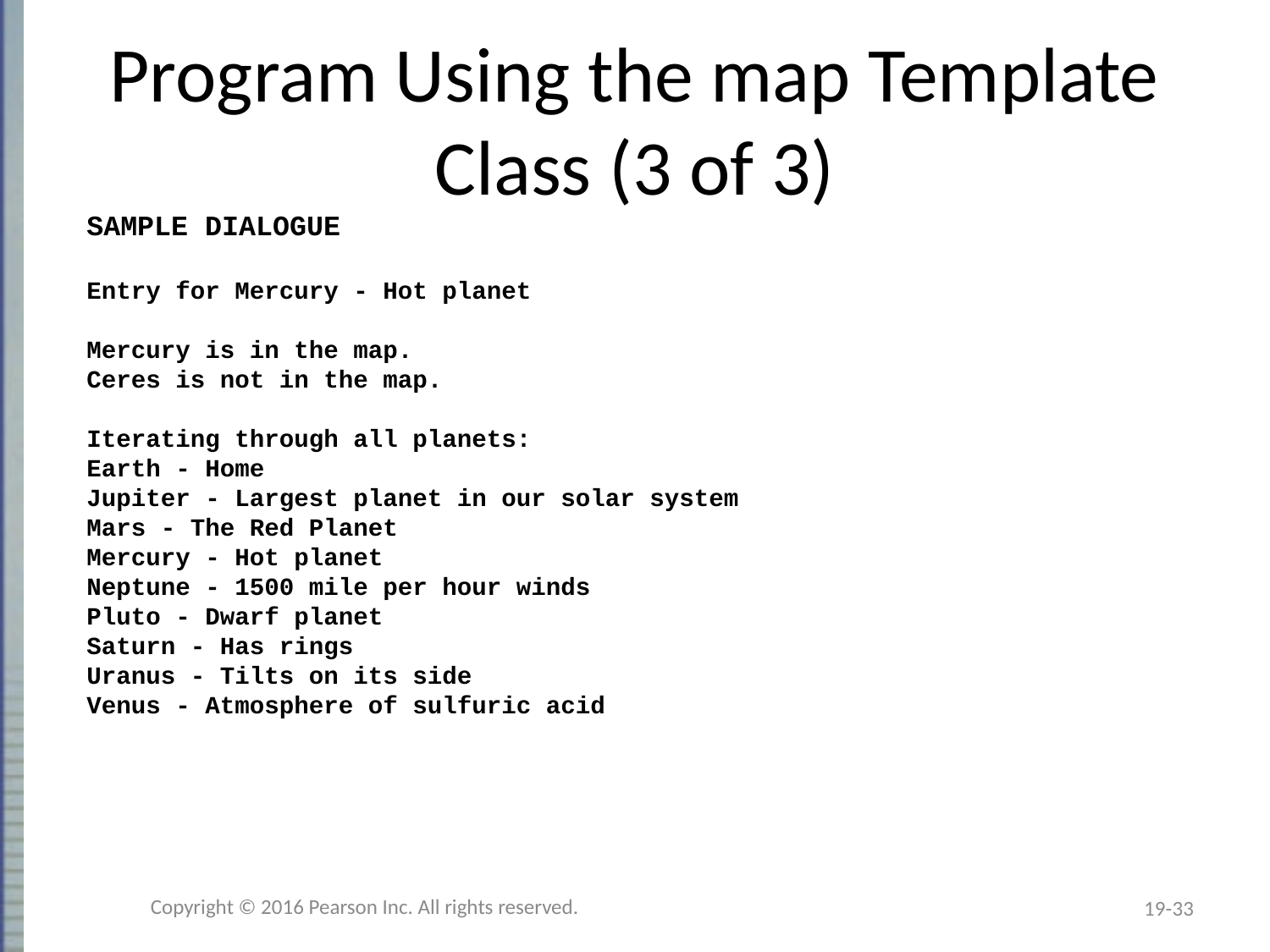

# Program Using the map Template Class (3 of 3)
SAMPLE DIALOGUE

Entry for Mercury - Hot planet

Mercury is in the map.
Ceres is not in the map.

Iterating through all planets:
Earth - Home
Jupiter - Largest planet in our solar system
Mars - The Red Planet
Mercury - Hot planet
Neptune - 1500 mile per hour winds
Pluto - Dwarf planet
Saturn - Has rings
Uranus - Tilts on its side
Venus - Atmosphere of sulfuric acid

Copyright © 2016 Pearson Inc. All rights reserved.
19-33